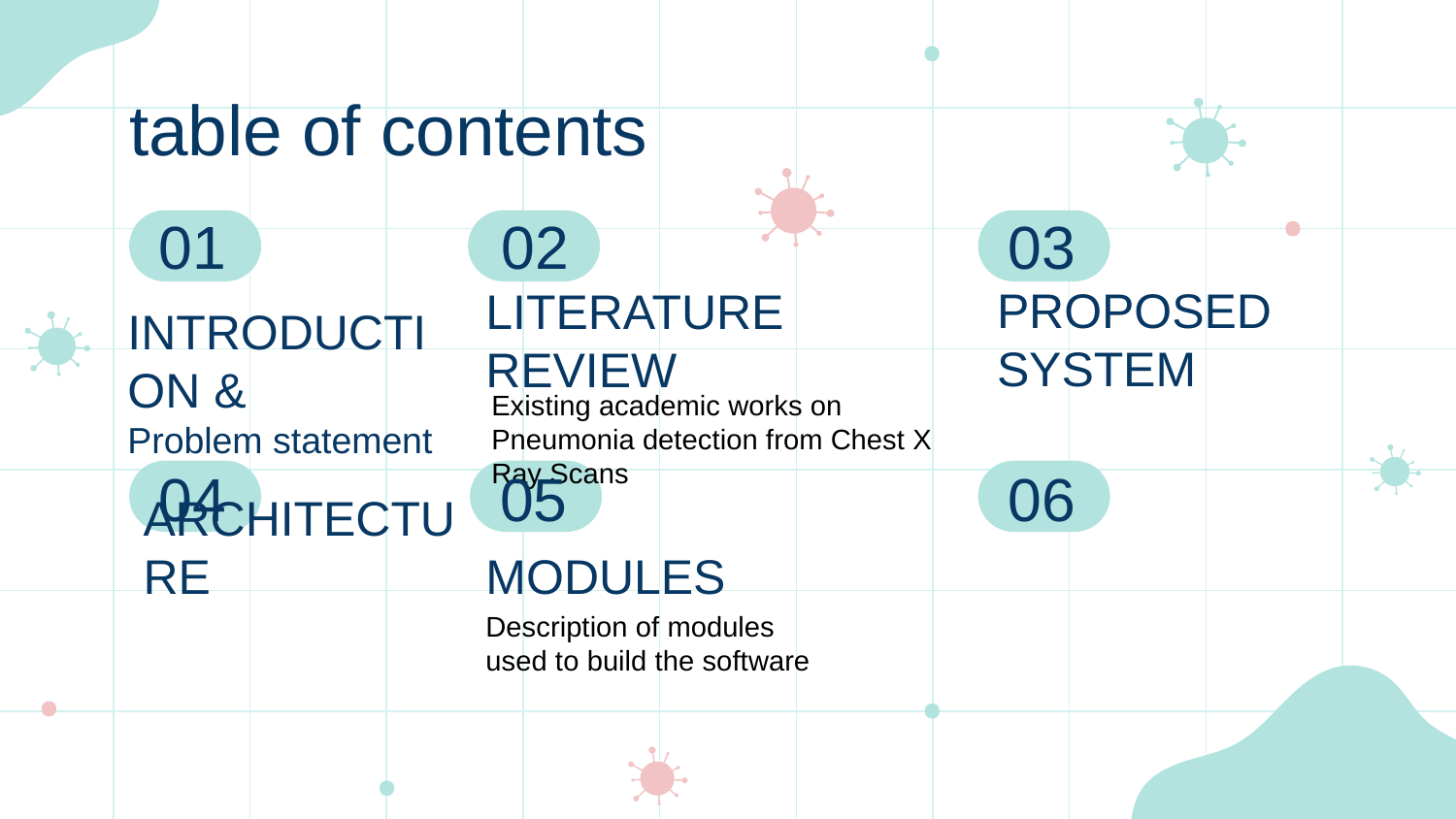

# table of contents

01
02
03

INTRODUCTION &
Problem statement
PROPOSED SYSTEM
LITERATURE REVIEW
Existing academic works on Pneumonia detection from Chest X Ray Scans

04
05
06
ARCHITECTURE
MODULES
Description of modules used to build the software